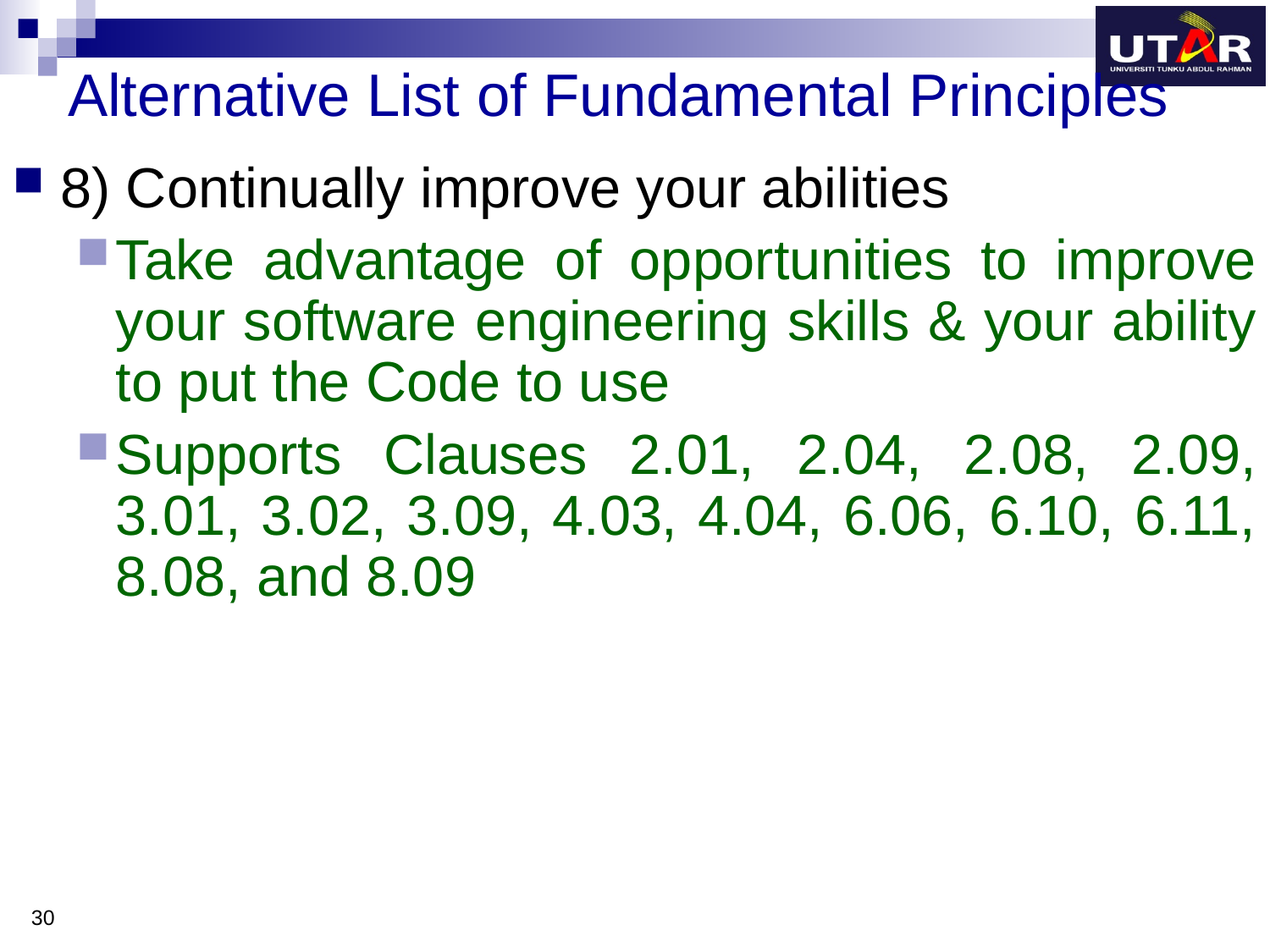

# Alternative List of Fundamental Principles
8) Continually improve your abilities
Take advantage of opportunities to improve your software engineering skills & your ability to put the Code to use
Supports Clauses 2.01, 2.04, 2.08, 2.09, 3.01, 3.02, 3.09, 4.03, 4.04, 6.06, 6.10, 6.11, 8.08, and 8.09
30